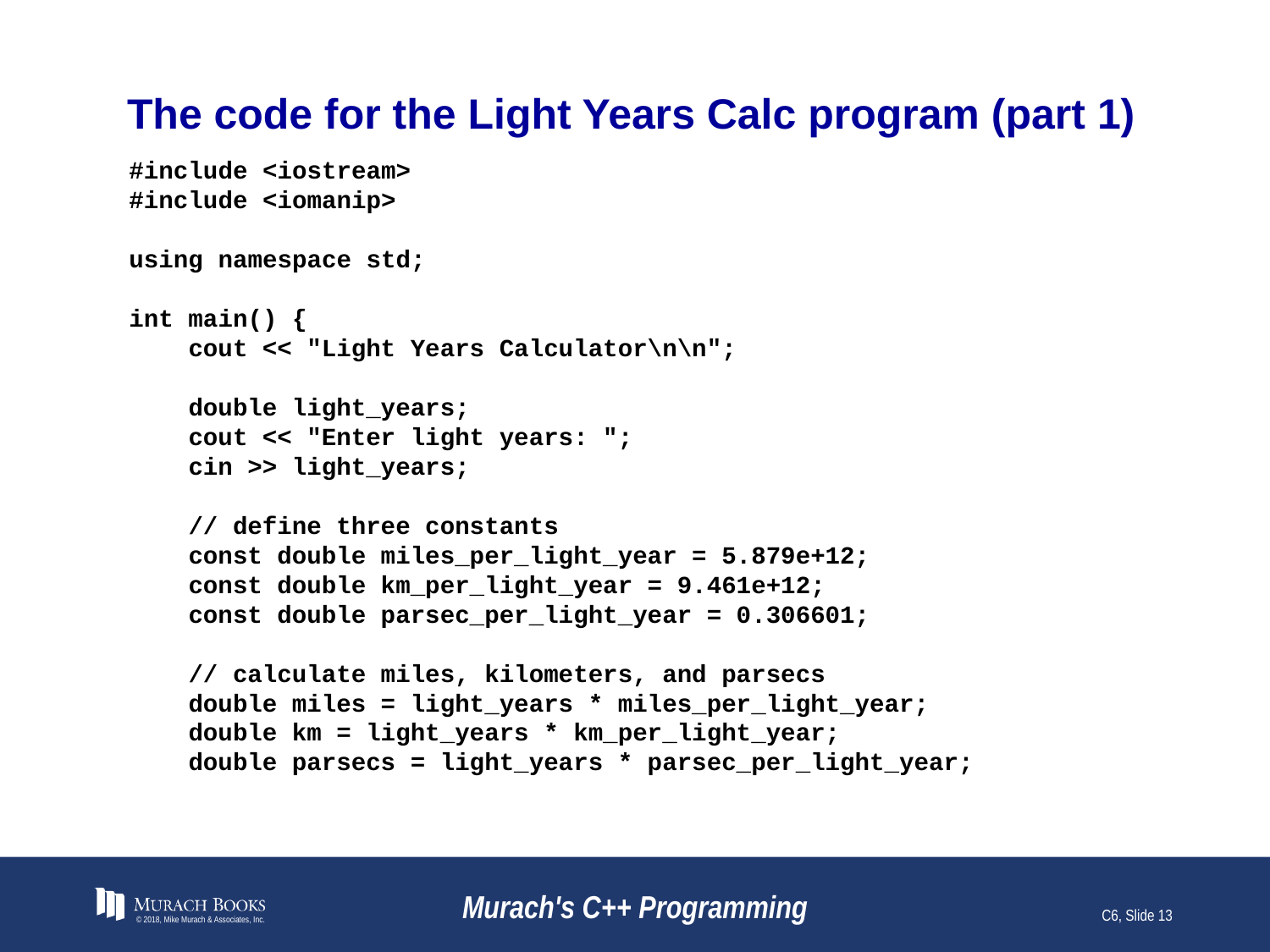

# The code for the Light Years Calc program (part 1)
#include <iostream>
#include <iomanip>

using namespace std;

int main() {
    cout << "Light Years Calculator\n\n";

    double light_years;
    cout << "Enter light years: ";
    cin >> light_years;

    // define three constants
    const double miles_per_light_year = 5.879e+12;
    const double km_per_light_year = 9.461e+12;
    const double parsec_per_light_year = 0.306601;

    // calculate miles, kilometers, and parsecs
    double miles = light_years * miles_per_light_year;
    double km = light_years * km_per_light_year;
    double parsecs = light_years * parsec_per_light_year;

© 2018, Mike Murach & Associates, Inc.
Murach's C++ Programming

C6, Slide 13